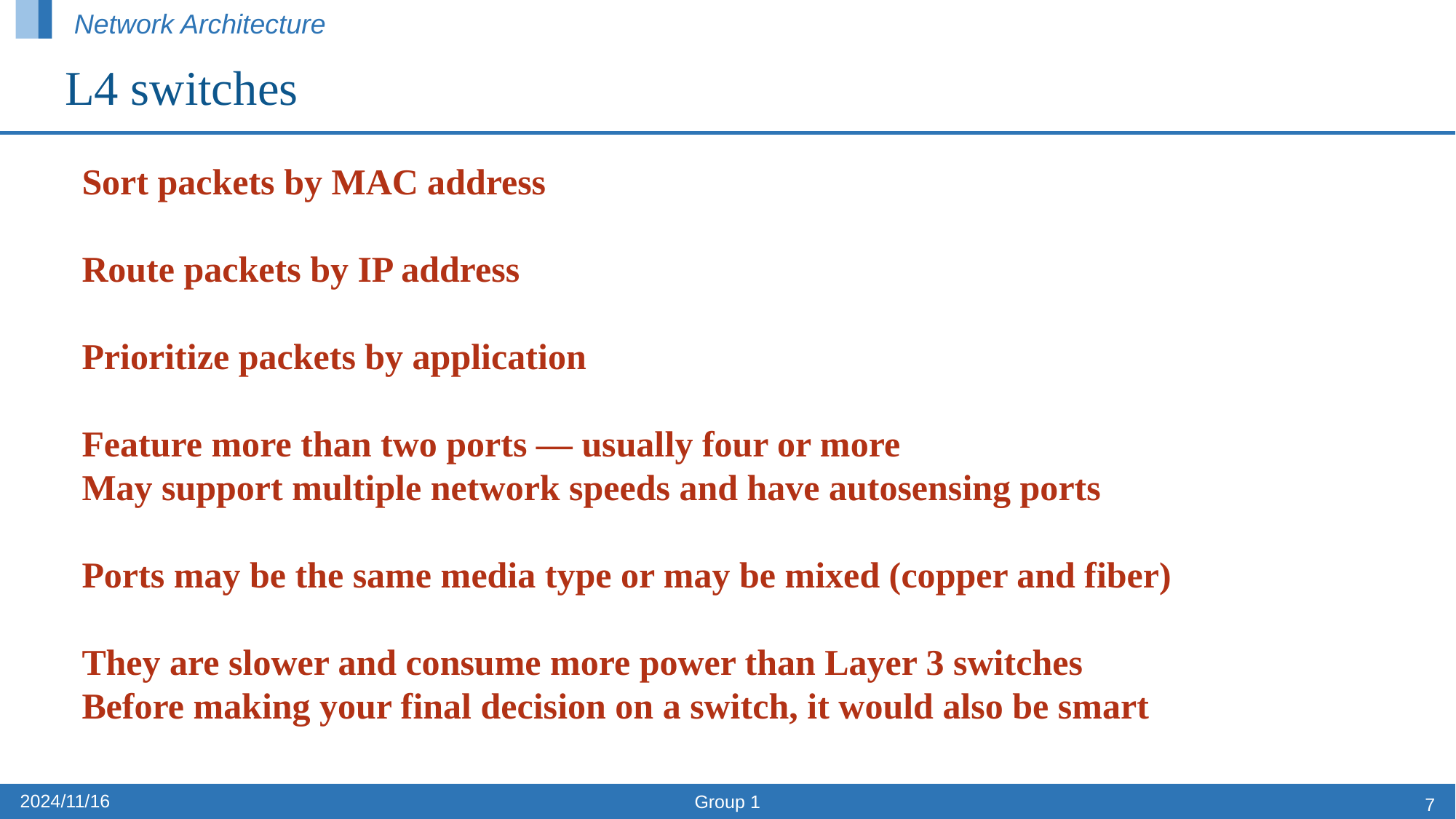

Network Architecture
# L4 switches
Sort packets by MAC address

Route packets by IP address

Prioritize packets by application

Feature more than two ports — usually four or more
May support multiple network speeds and have autosensing ports

Ports may be the same media type or may be mixed (copper and fiber)

They are slower and consume more power than Layer 3 switches
Before making your final decision on a switch, it would also be smart
2024/11/16
Group 1
7